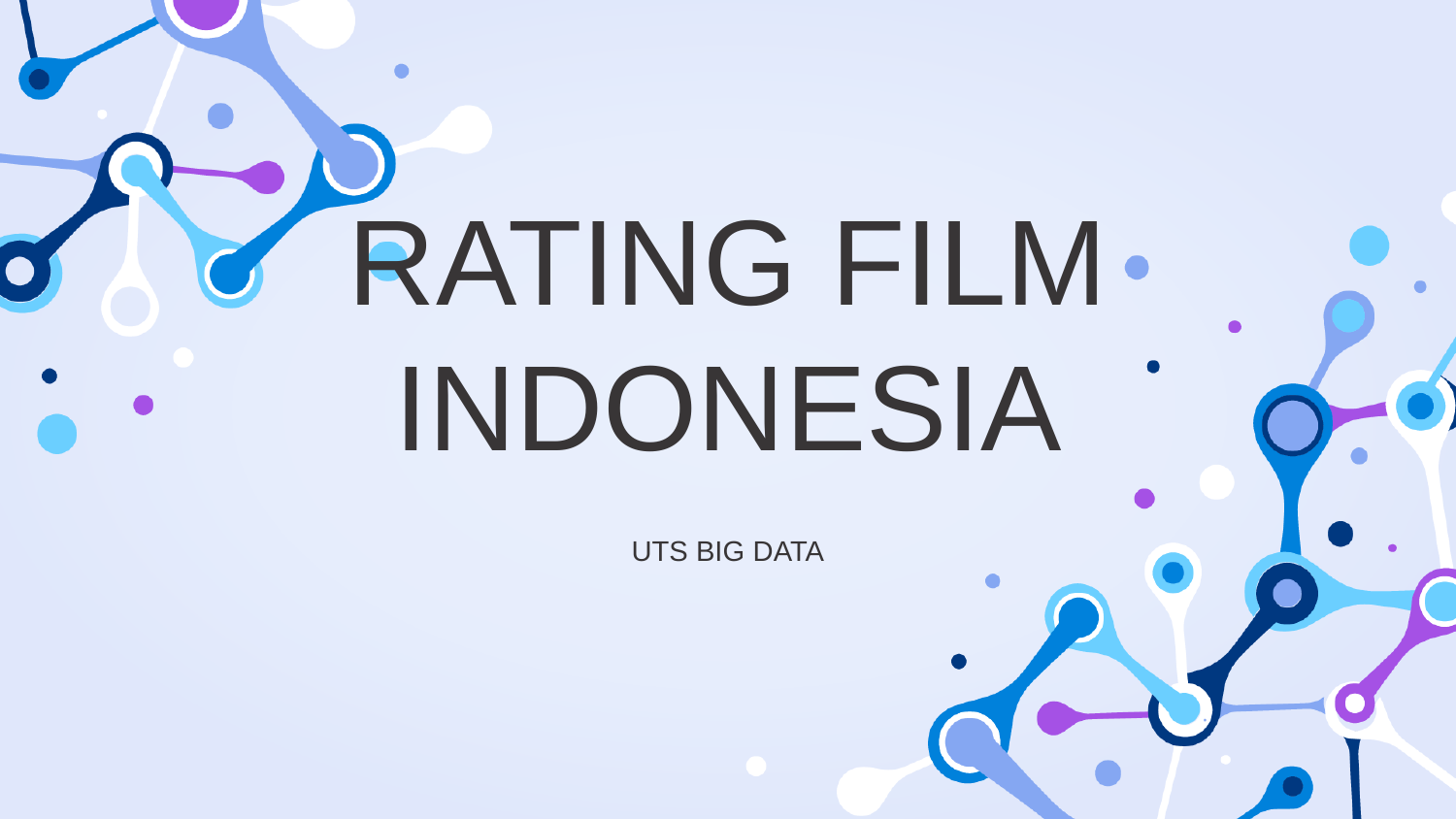

# RATING FILM INDONESIA
UTS BIG DATA